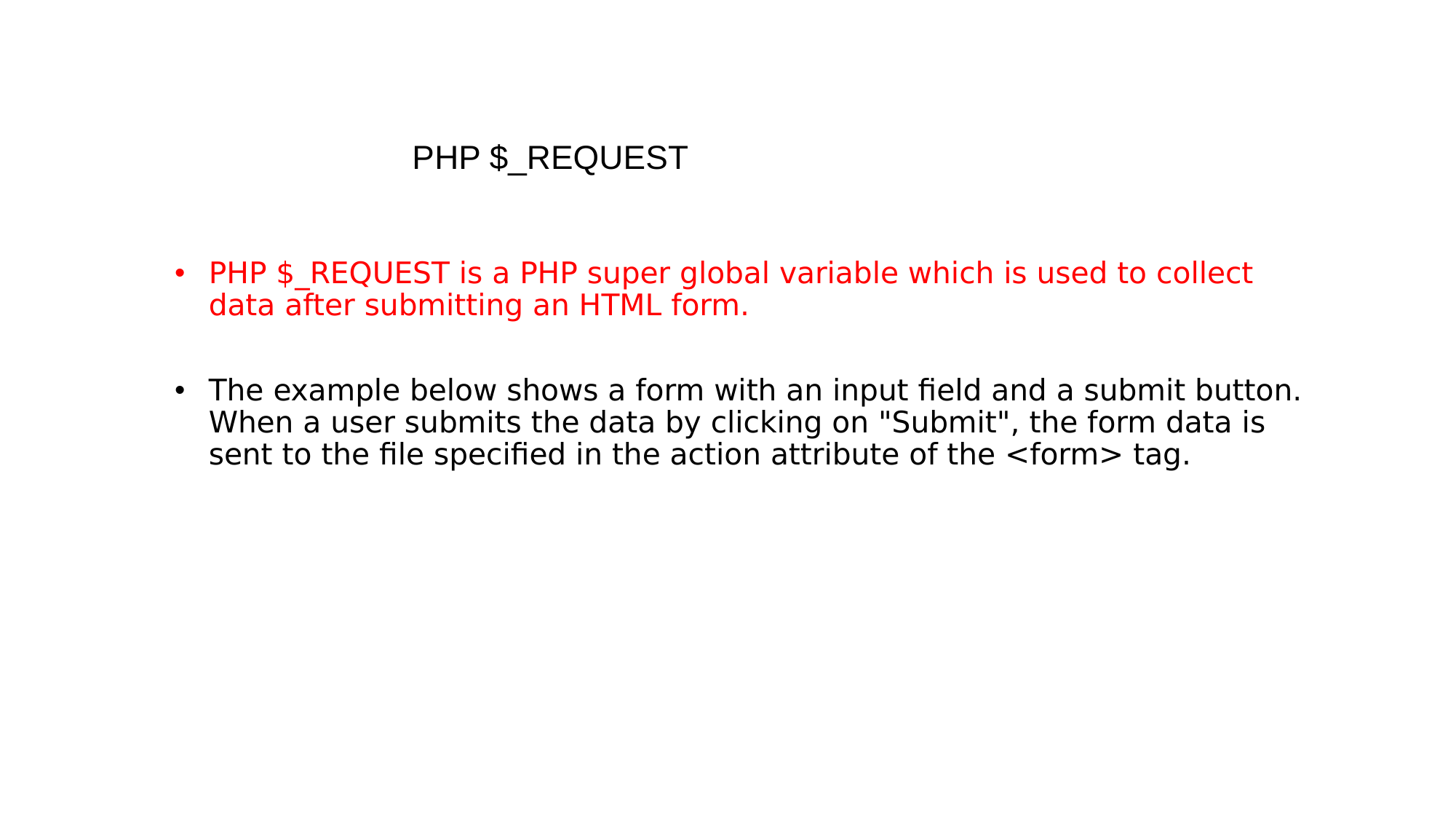

# PHP $_REQUEST
PHP $_REQUEST is a PHP super global variable which is used to collect data after submitting an HTML form.

The example below shows a form with an input field and a submit button. When a user submits the data by clicking on "Submit", the form data is sent to the file specified in the action attribute of the <form> tag.